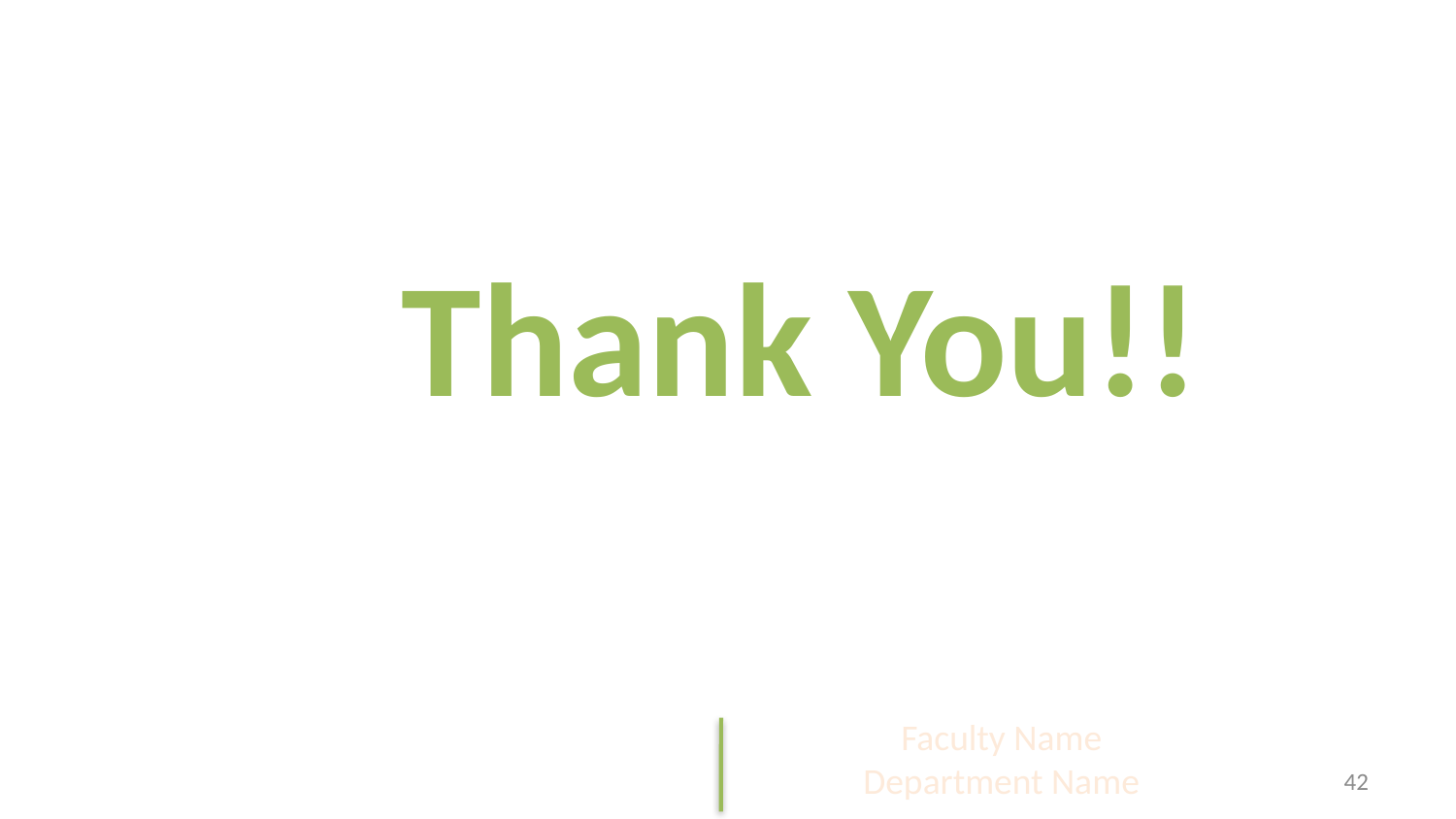

Thank You!!
Faculty Name
Department Name
42